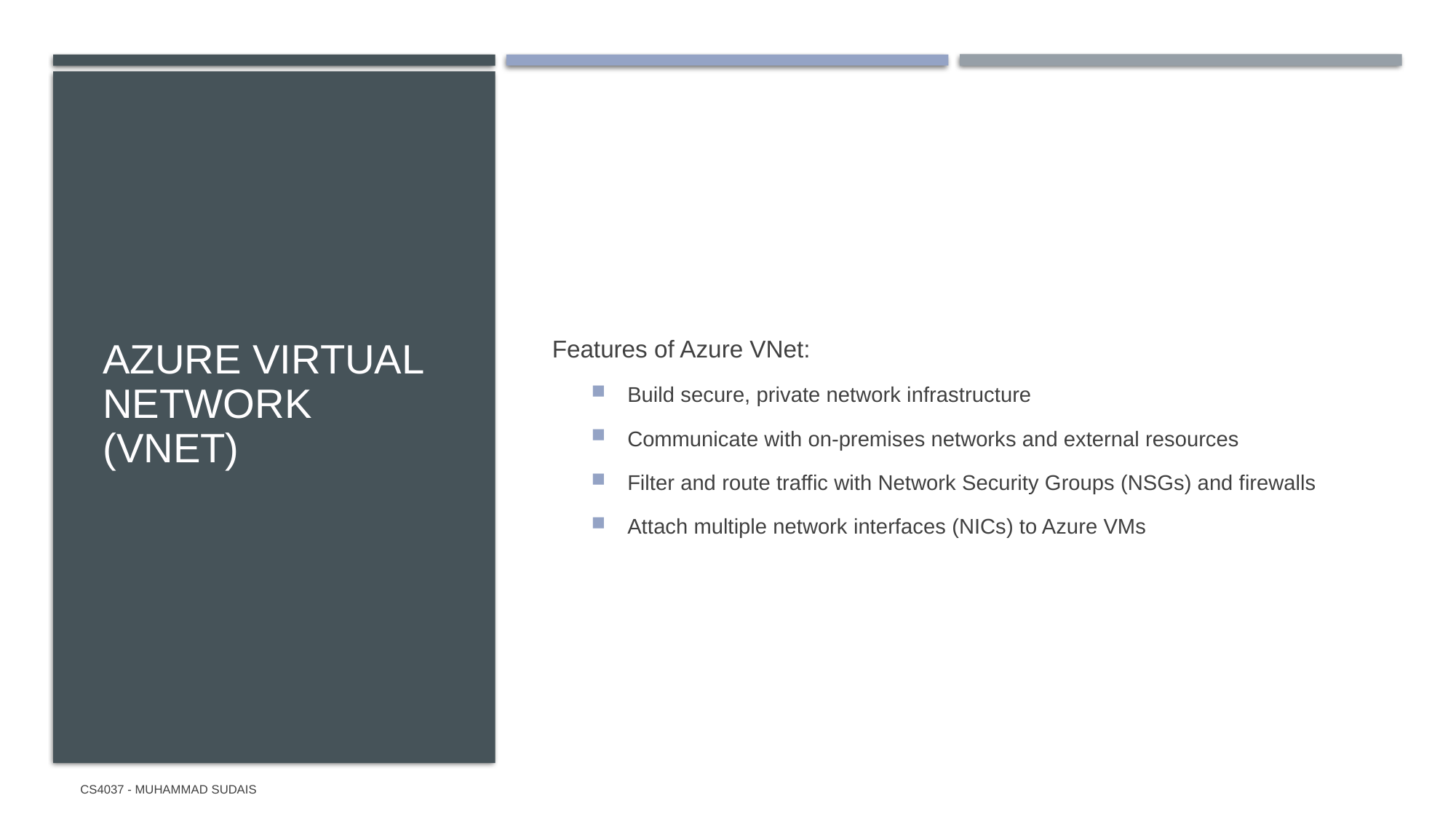

# Azure Virtual Network (VNet)

Features of Azure VNet:
Build secure, private network infrastructure
Communicate with on-premises networks and external resources
Filter and route traffic with Network Security Groups (NSGs) and firewalls
Attach multiple network interfaces (NICs) to Azure VMs

CS4037 - Muhammad Sudais